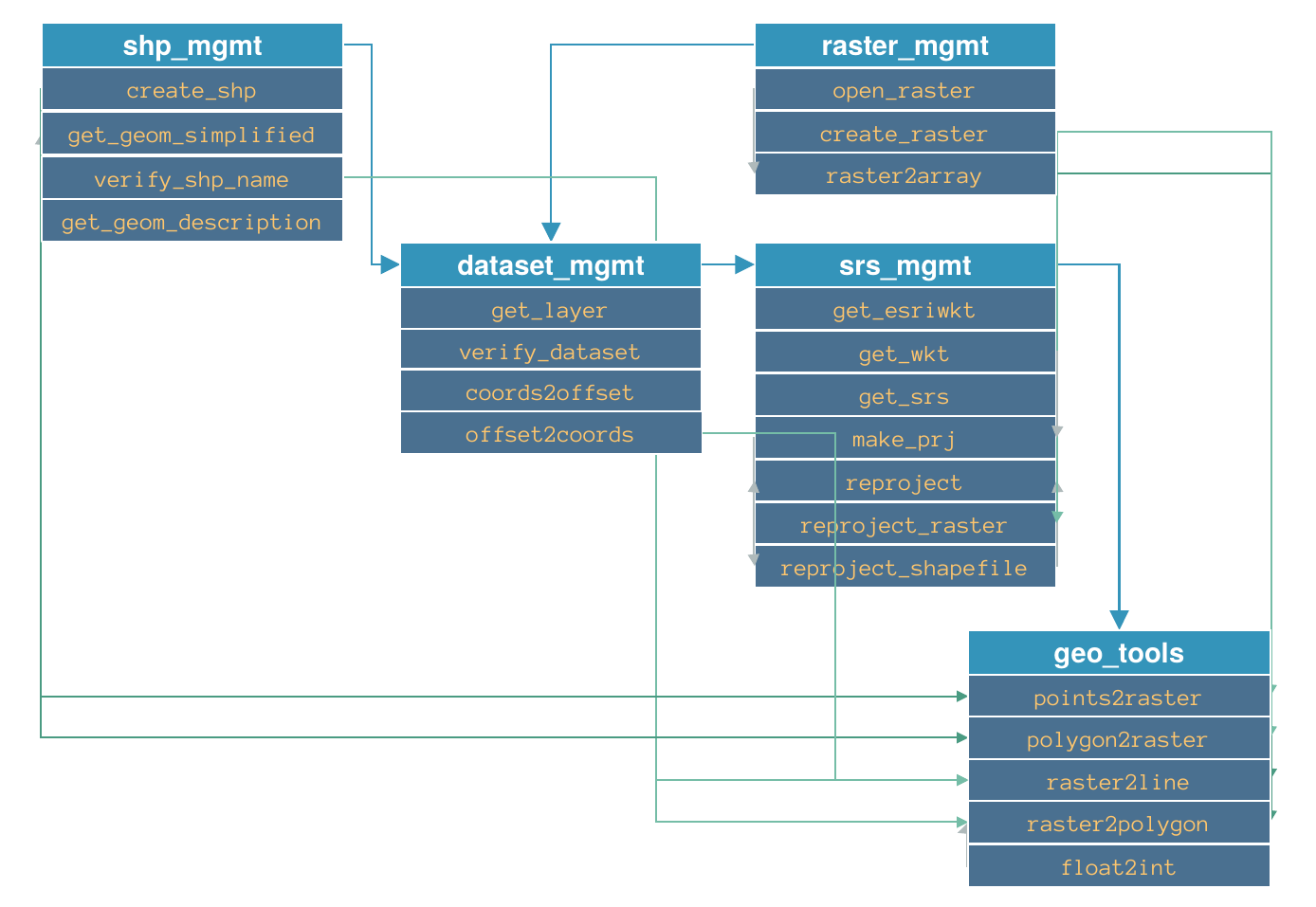

shp_mgmt
create_shp
get_geom_simplified
verify_shp_name
get_geom_description
raster_mgmt
open_raster
create_raster
raster2array
dataset_mgmt
get_layer
verify_dataset
coords2offset
offset2coords
srs_mgmt
get_esriwkt
get_wkt
get_srs
make_prj
reproject
reproject_raster
reproject_shapefile
geo_tools
points2raster
polygon2raster
raster2line
raster2polygon
float2int